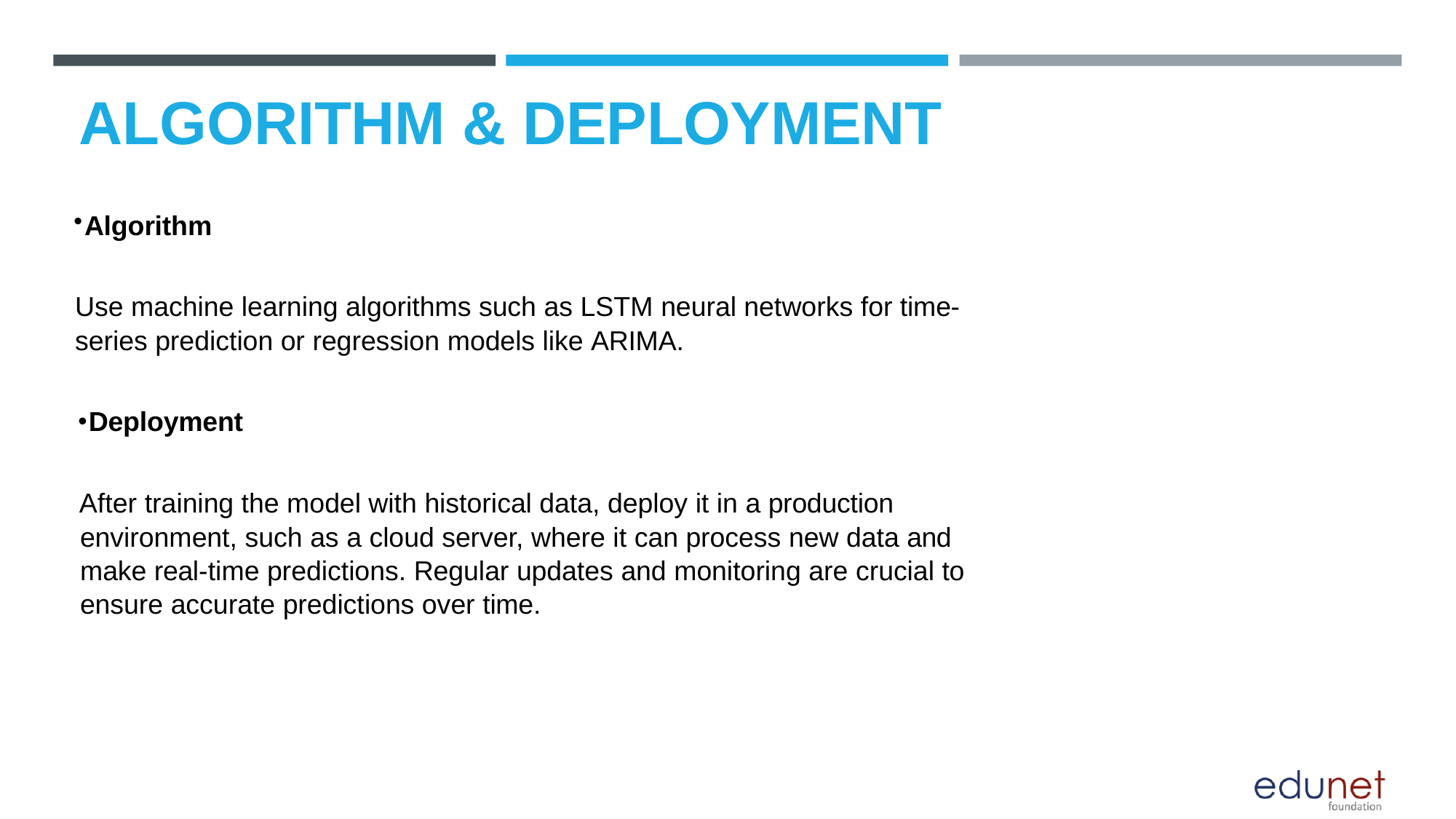

# ALGORITHM & DEPLOYMENT
Algorithm

Use machine learning algorithms such as LSTM neural networks for time- series prediction or regression models like ARIMA.

Deployment

After training the model with historical data, deploy it in a production
environment, such as a cloud server, where it can process new data and make real-time predictions. Regular updates and monitoring are crucial to ensure accurate predictions over time.